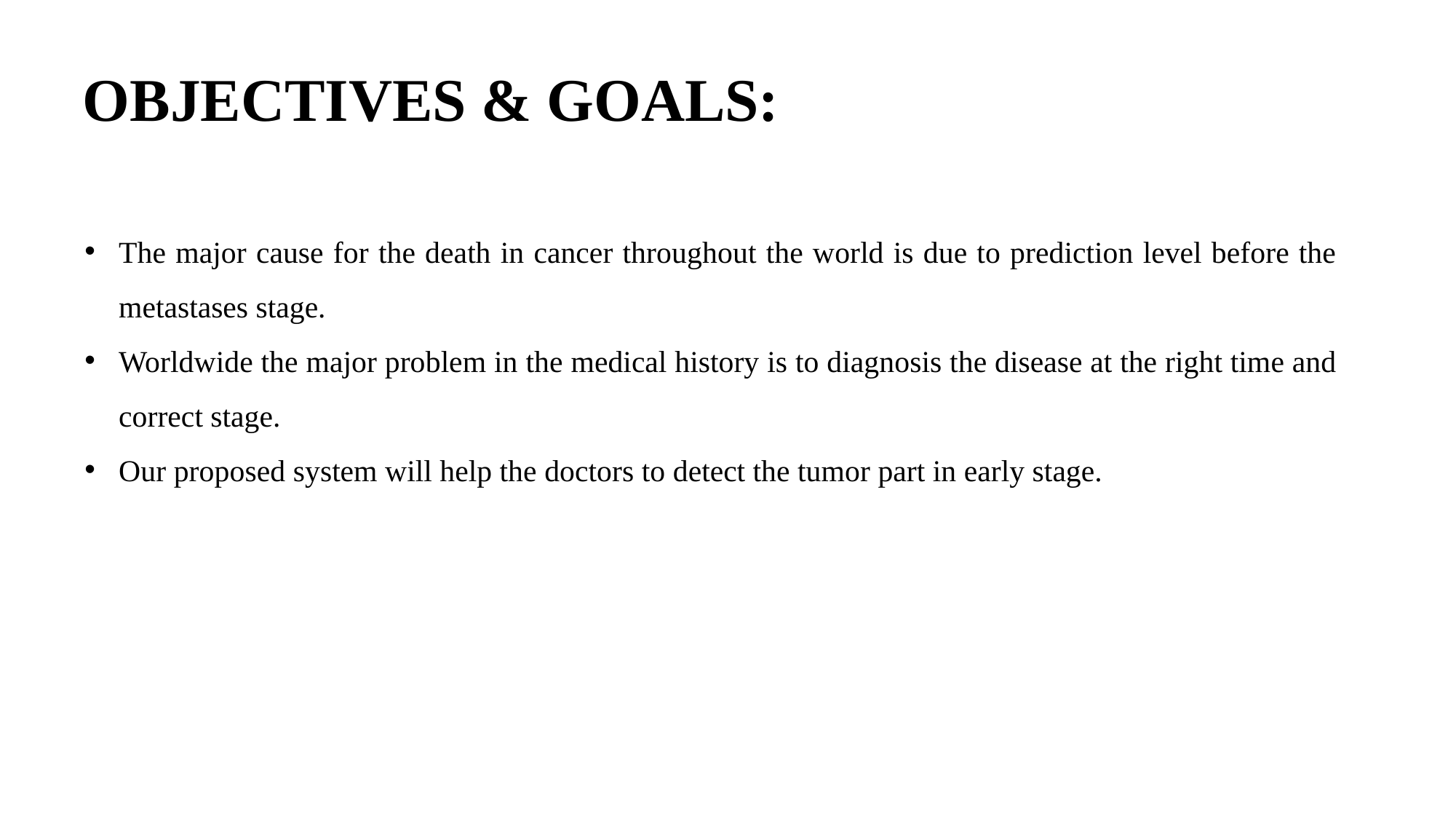

OBJECTIVES & GOALS:
The major cause for the death in cancer throughout the world is due to prediction level before the metastases stage.
Worldwide the major problem in the medical history is to diagnosis the disease at the right time and correct stage.
Our proposed system will help the doctors to detect the tumor part in early stage.